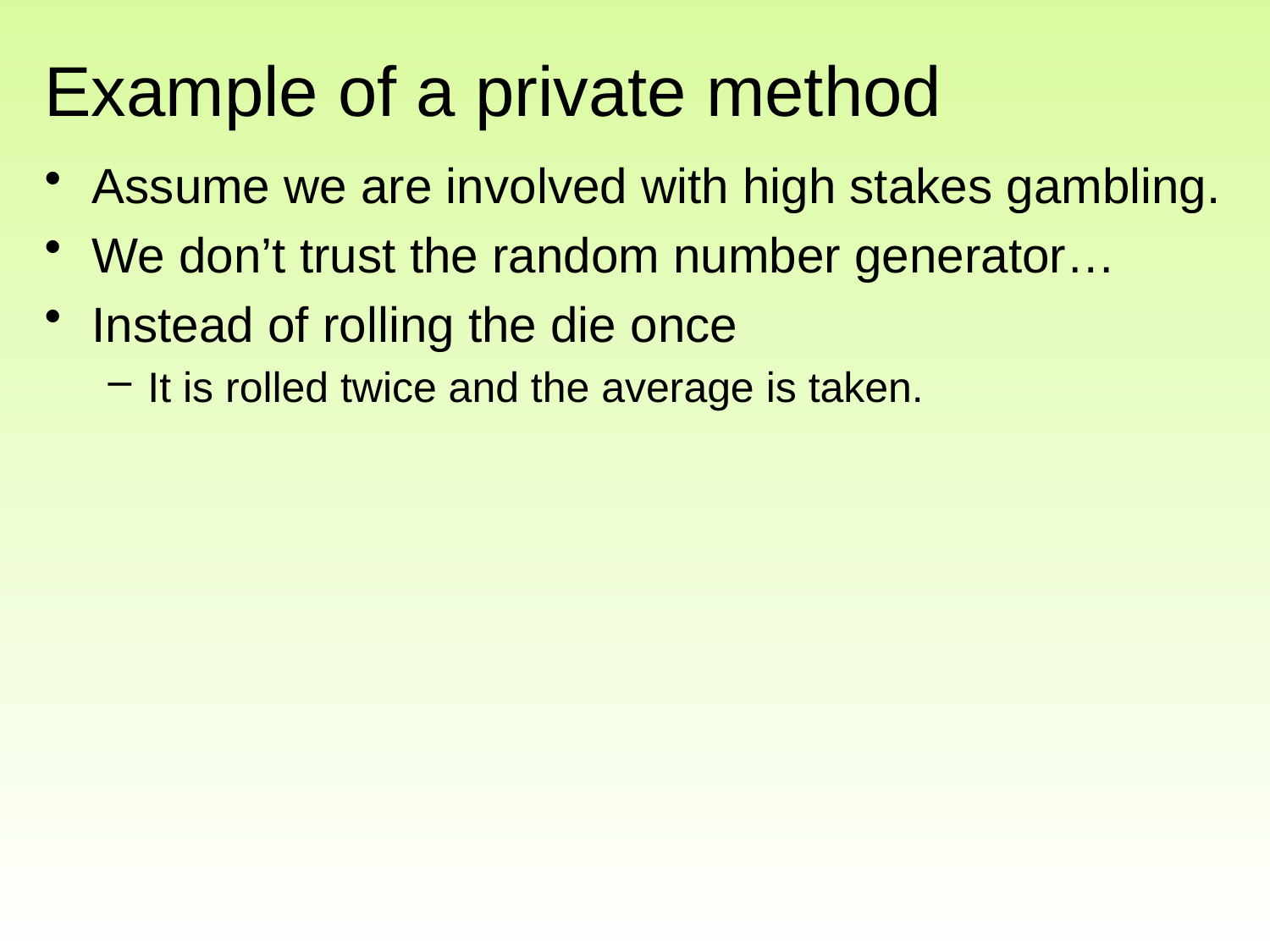

# Example of a private method
Assume we are involved with high stakes gambling.
We don’t trust the random number generator…
Instead of rolling the die once
It is rolled twice and the average is taken.